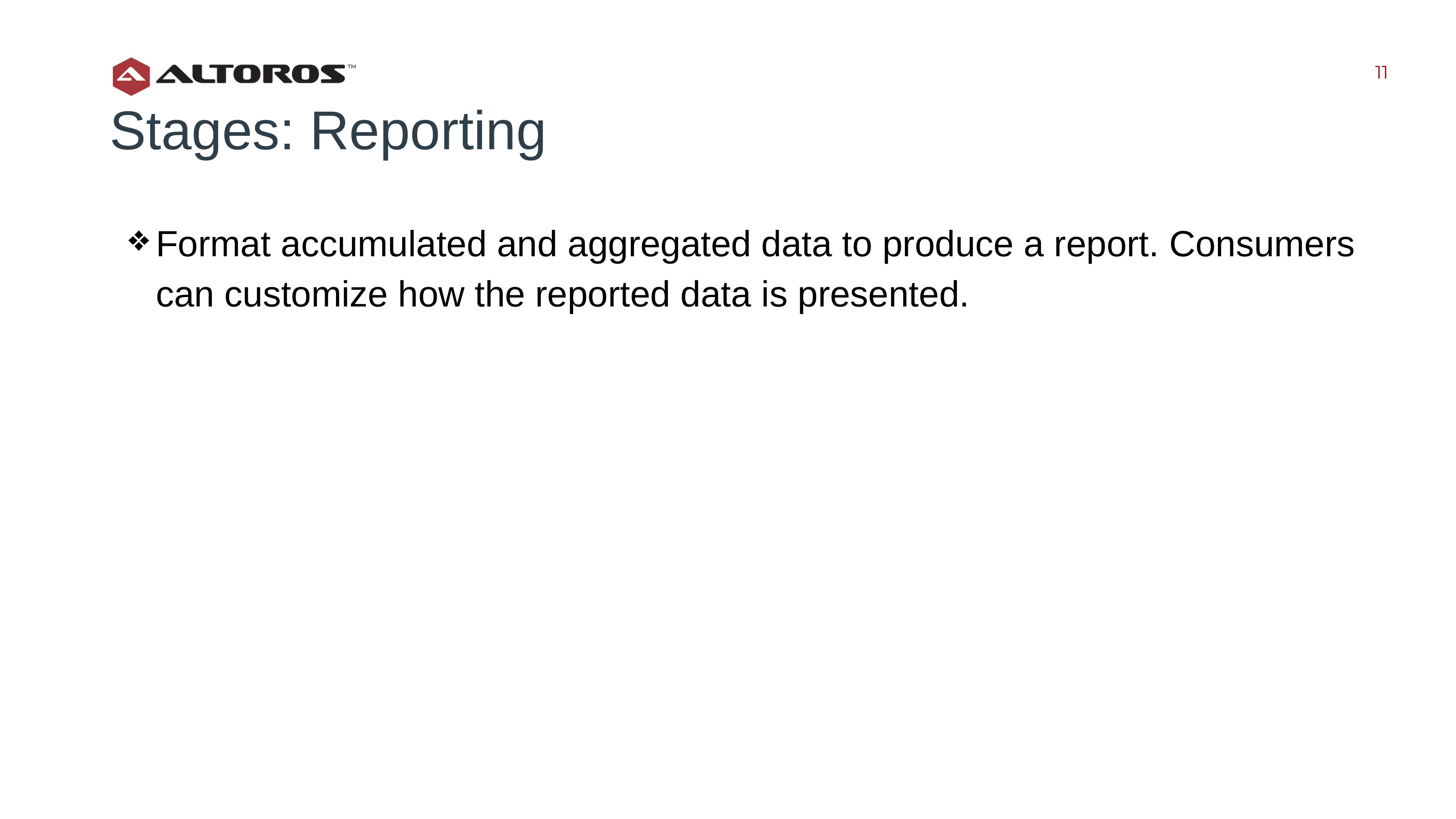

11
11
Stages: Reporting
Format accumulated and aggregated data to produce a report. Consumers can customize how the reported data is presented.